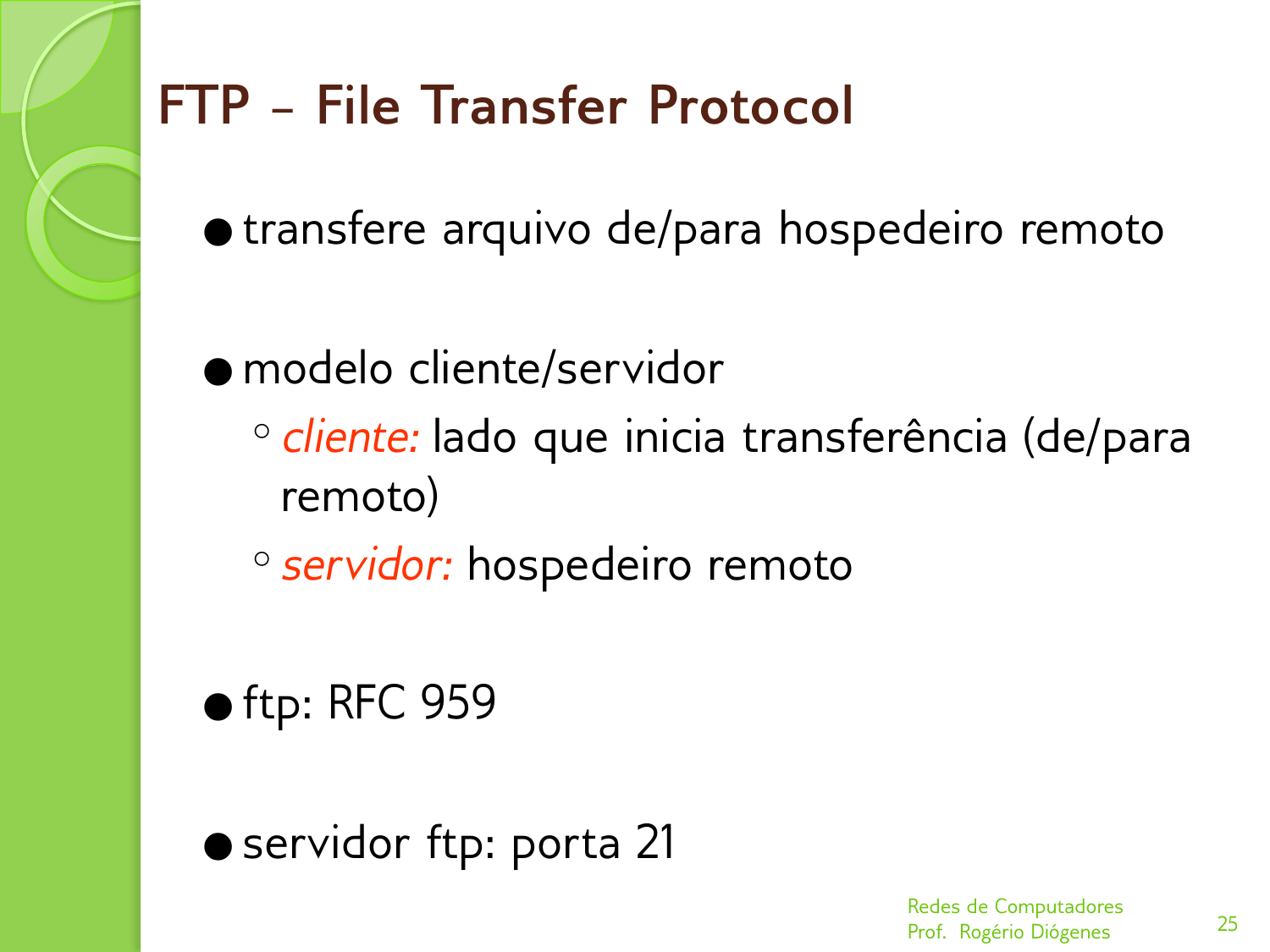

FTP – File Transfer Protocol
transfere arquivo de/para hospedeiro remoto

modelo cliente/servidor
cliente: lado que inicia transferência (de/para remoto)
servidor: hospedeiro remoto

ftp: RFC 959

servidor ftp: porta 21
25
Redes de Computadores
Prof.  Rogério Diógenes